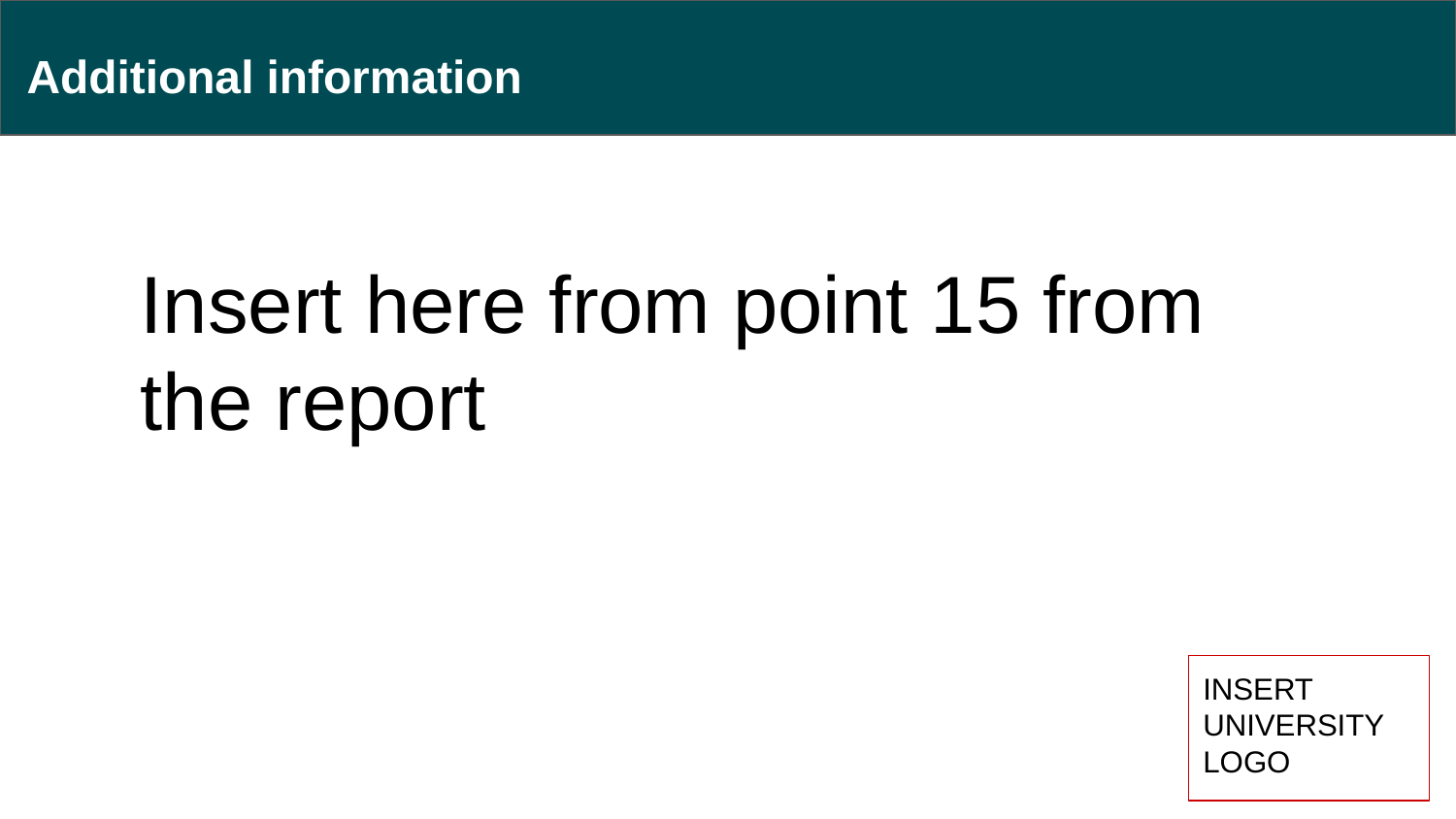

# Additional information
Insert here from point 15 from the report
INSERT UNIVERSITY
LOGO